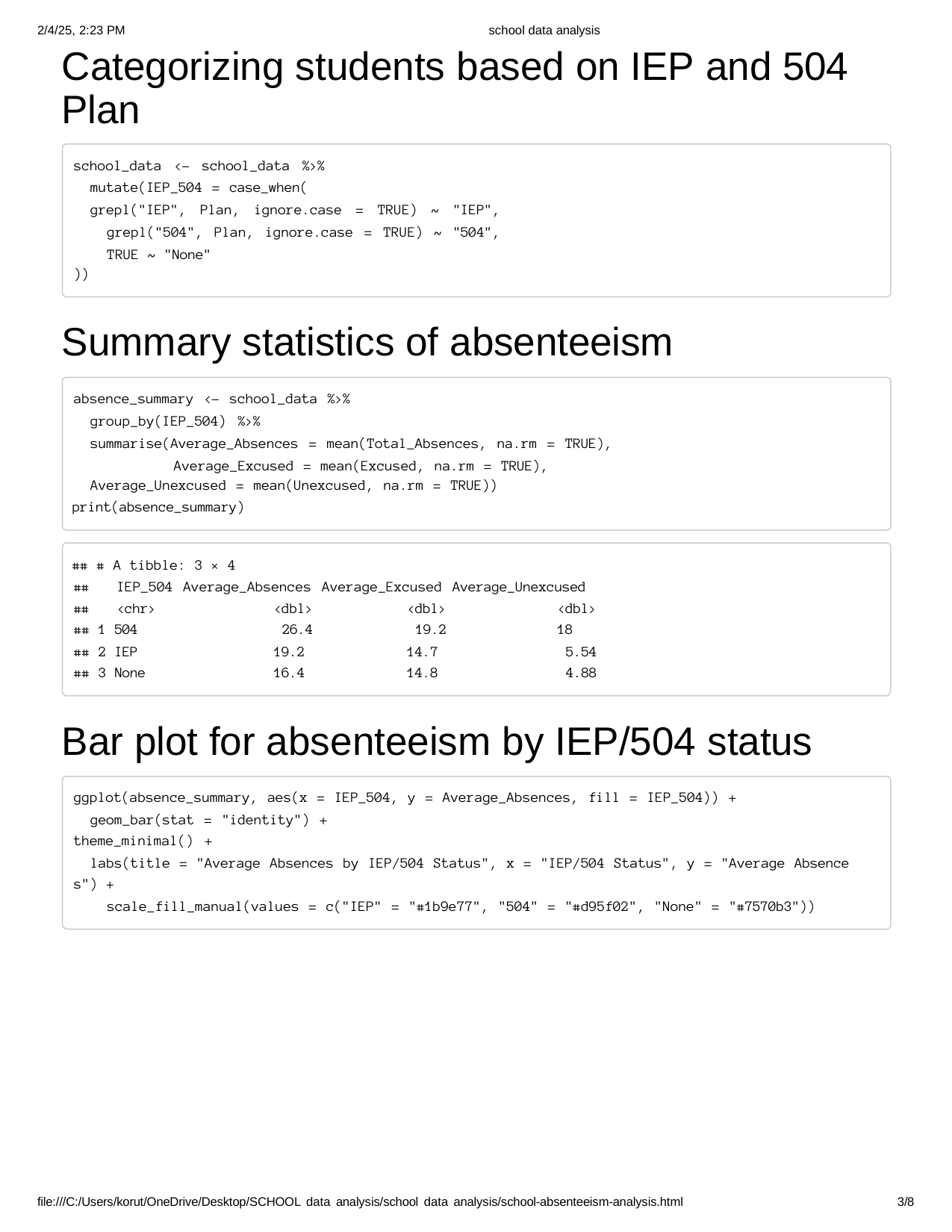

2/4/25, 2:23 PM	school data analysis
# Categorizing students based on IEP and 504 Plan

school_data <- school_data %>% mutate(IEP_504 = case_when(
grepl("IEP", Plan, ignore.case = TRUE) ~ "IEP", grepl("504", Plan, ignore.case = TRUE) ~ "504", TRUE ~ "None"
))
Summary statistics of absenteeism

absence_summary <- school_data %>% group_by(IEP_504) %>%
summarise(Average_Absences = mean(Total_Absences, na.rm = TRUE), Average_Excused = mean(Excused, na.rm = TRUE),
Average_Unexcused = mean(Unexcused, na.rm = TRUE))
print(absence_summary)

## # A tibble: 3 × 4

##	IEP_504 Average_Absences Average_Excused Average_Unexcused ##	<chr>
<dbl> 26.4
19.2
16.4
<dbl> 19.2
14.7
14.8
<dbl> 18
5.54
4.88
## 1 504
## 2 IEP
## 3 None
Bar plot for absenteeism by IEP/504 status

ggplot(absence_summary, aes(x = IEP_504, y = Average_Absences, fill = IEP_504)) + geom_bar(stat = "identity") +
theme_minimal() +
labs(title = "Average Absences by IEP/504 Status", x = "IEP/504 Status", y = "Average Absence s") +
scale_fill_manual(values = c("IEP" = "#1b9e77", "504" = "#d95f02", "None" = "#7570b3"))
file:///C:/Users/korut/OneDrive/Desktop/SCHOOL data analysis/school data analysis/school-absenteeism-analysis.html
3/8